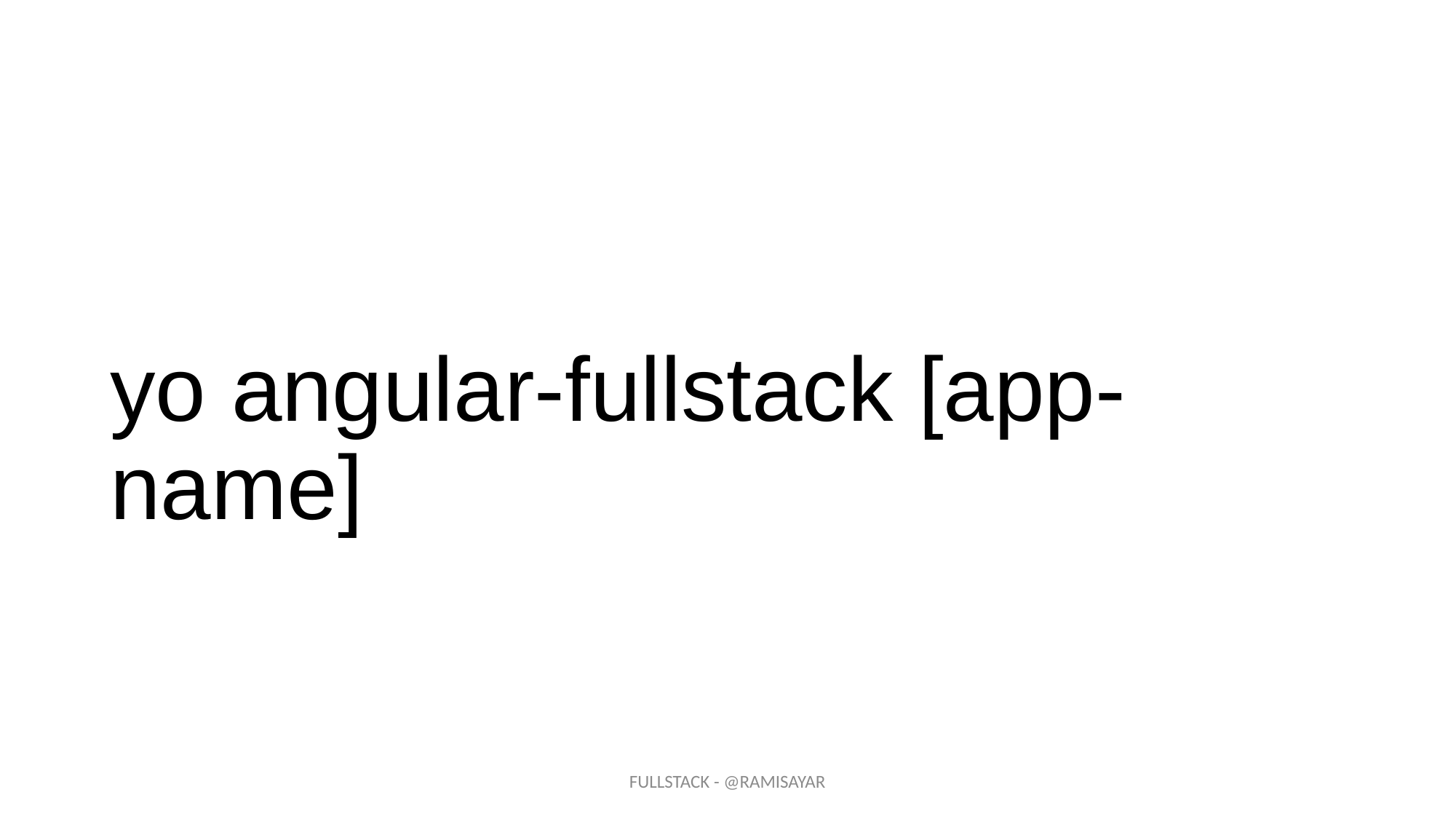

# yo angular-fullstack [app-name]

FULLSTACK - @RAMISAYAR